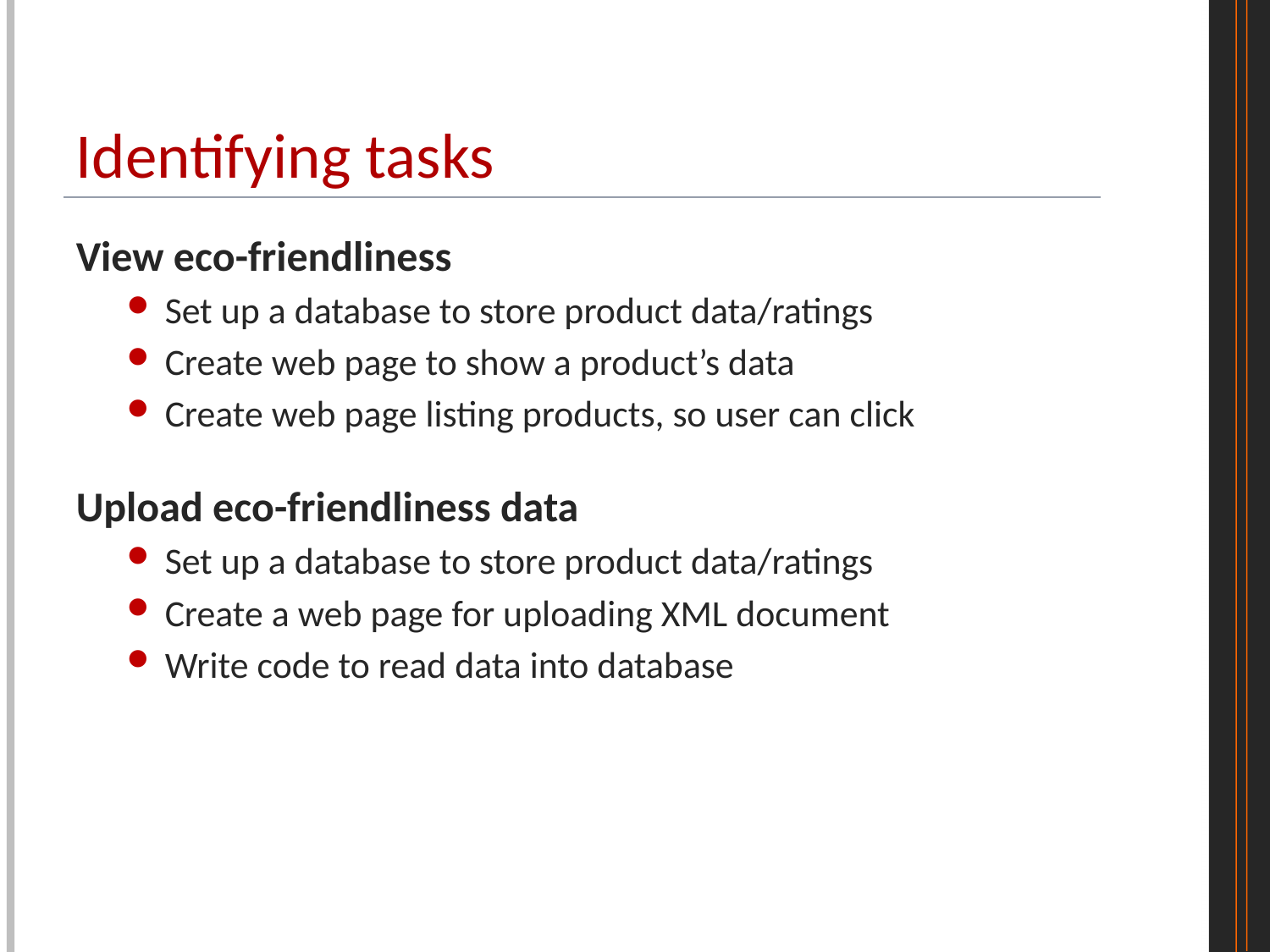

# Identifying tasks
View eco-friendliness
Set up a database to store product data/ratings
Create web page to show a product’s data
Create web page listing products, so user can click

Upload eco-friendliness data
Set up a database to store product data/ratings
Create a web page for uploading XML document
Write code to read data into database